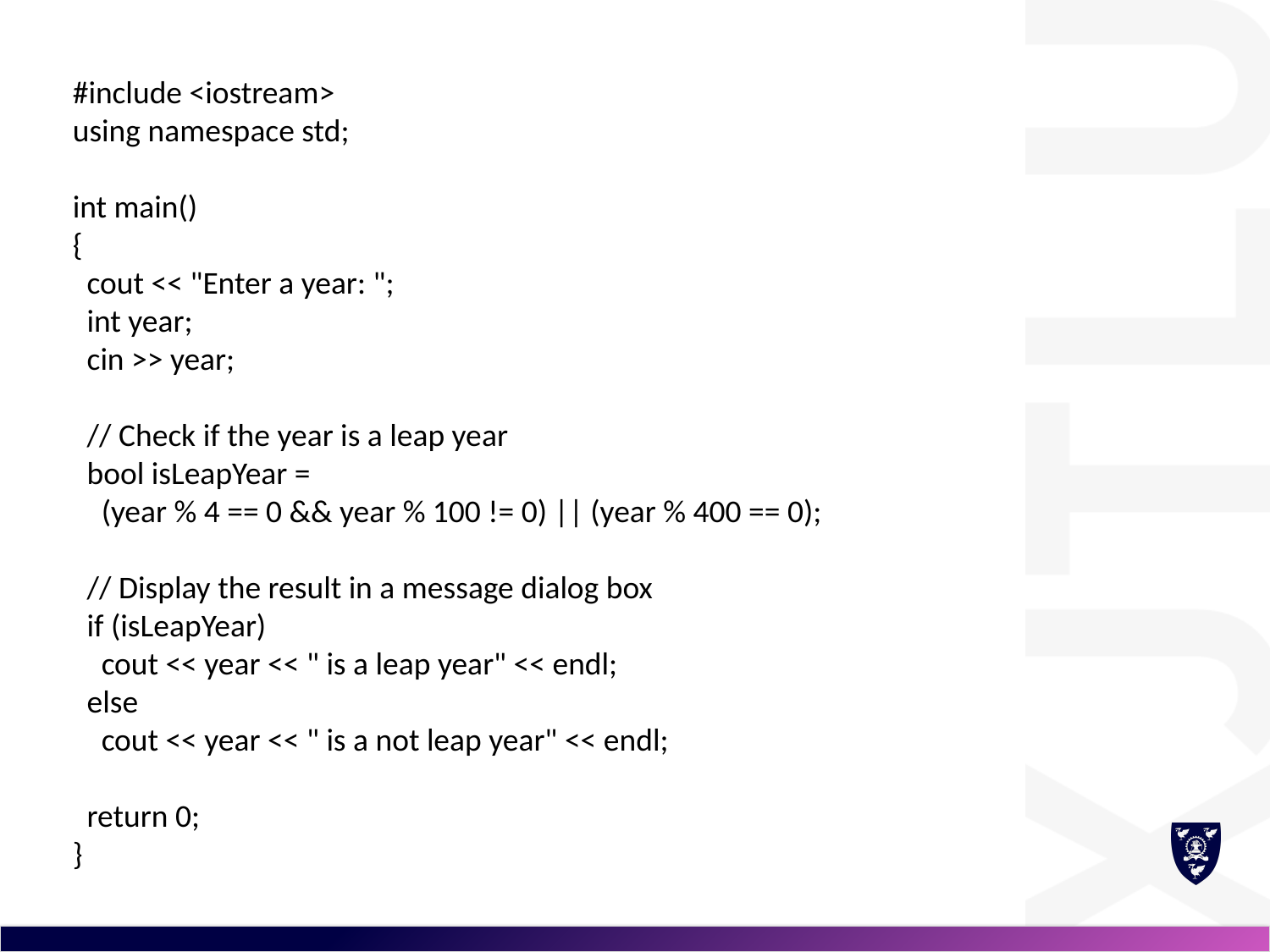

#include <iostream>
using namespace std;

int main()
{
  cout << "Enter a year: ";
  int year;
  cin >> year;

  // Check if the year is a leap year
  bool isLeapYear =
    (year % 4 == 0 && year % 100 != 0) || (year % 400 == 0);

  // Display the result in a message dialog box
  if (isLeapYear)
    cout << year << " is a leap year" << endl;
  else
    cout << year << " is a not leap year" << endl;

  return 0;
}